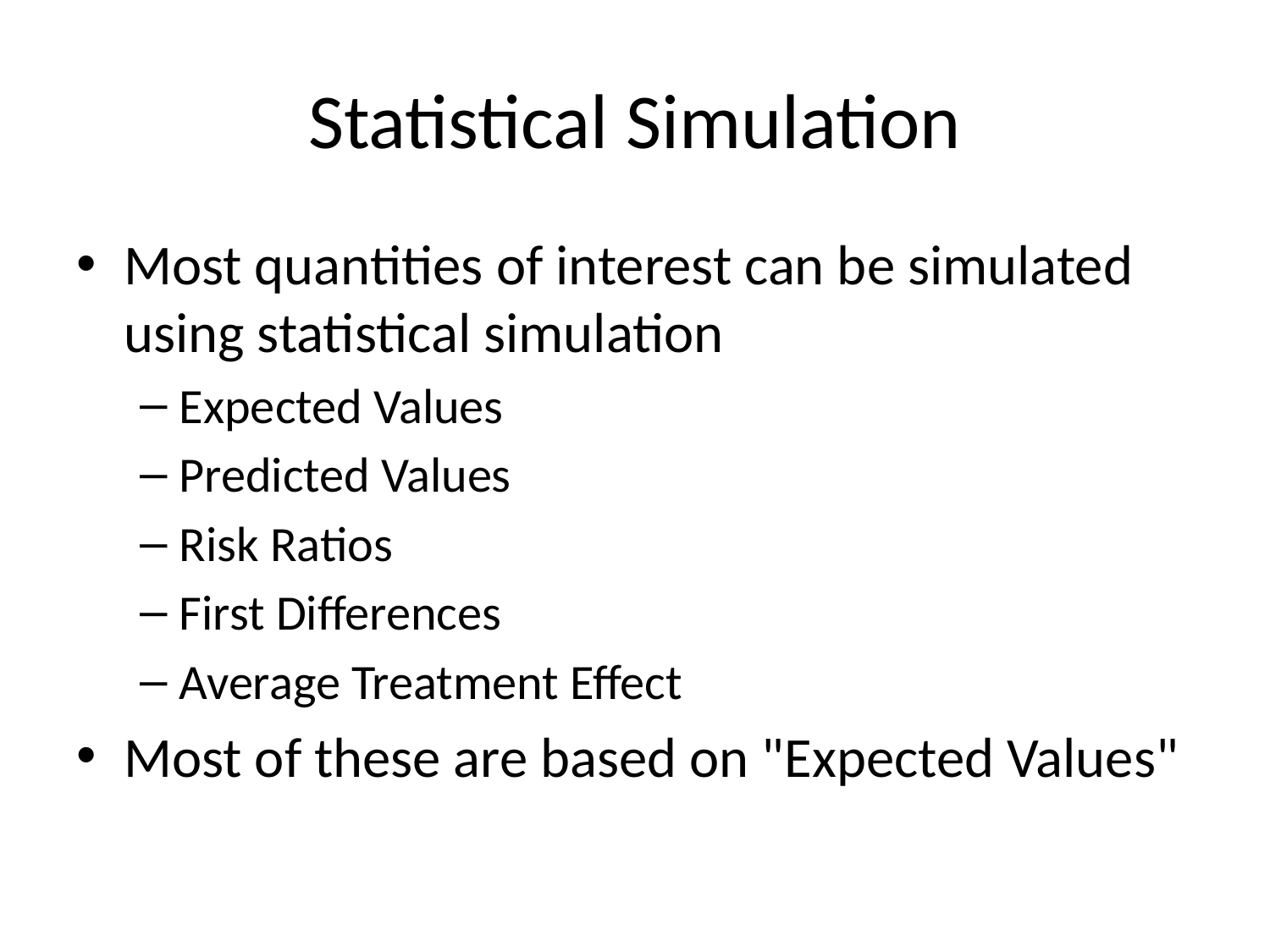

# Statistical Simulation
Most quantities of interest can be simulated using statistical simulation
Expected Values
Predicted Values
Risk Ratios
First Differences
Average Treatment Effect
Most of these are based on "Expected Values"